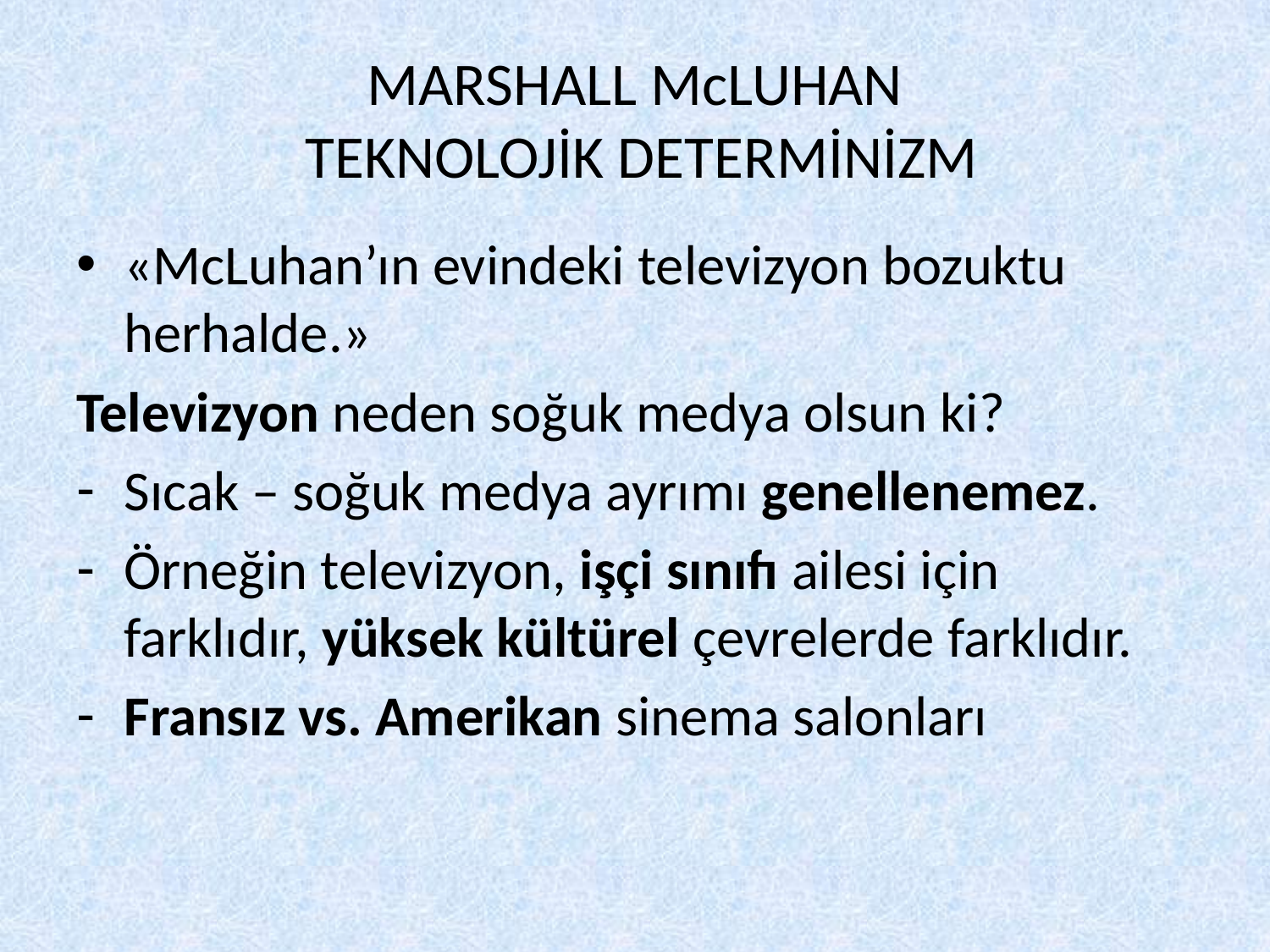

# MARSHALL McLUHAN TEKNOLOJİK DETERMİNİZM
«McLuhan’ın evindeki televizyon bozuktu herhalde.»
Televizyon neden soğuk medya olsun ki?
Sıcak – soğuk medya ayrımı genellenemez.
Örneğin televizyon, işçi sınıfı ailesi için farklıdır, yüksek kültürel çevrelerde farklıdır.
Fransız vs. Amerikan sinema salonları